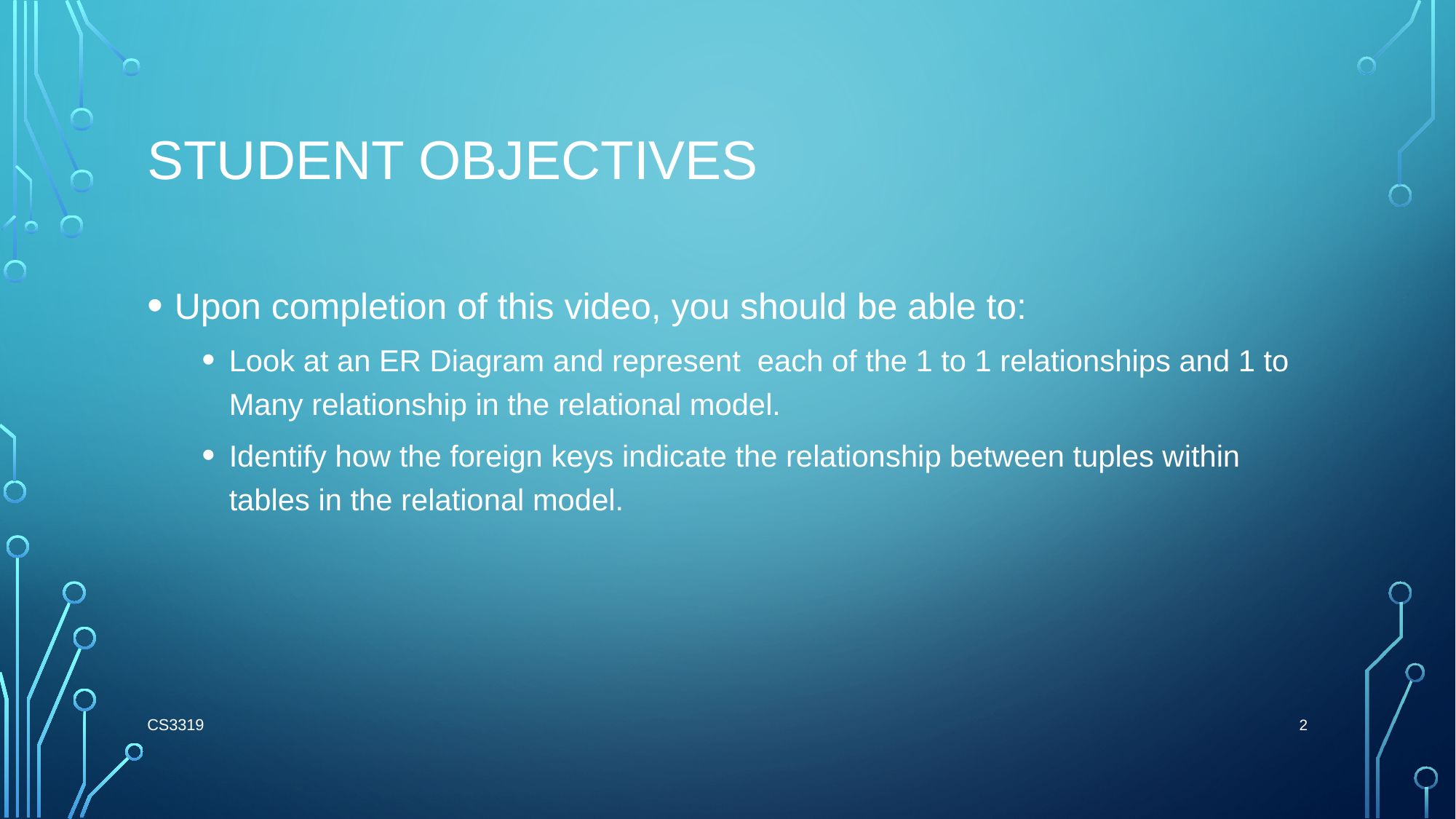

# Student Objectives
Upon completion of this video, you should be able to:
Look at an ER Diagram and represent  each of the 1 to 1 relationships and 1 to Many relationship in the relational model.
Identify how the foreign keys indicate the relationship between tuples within tables in the relational model.

2
CS3319